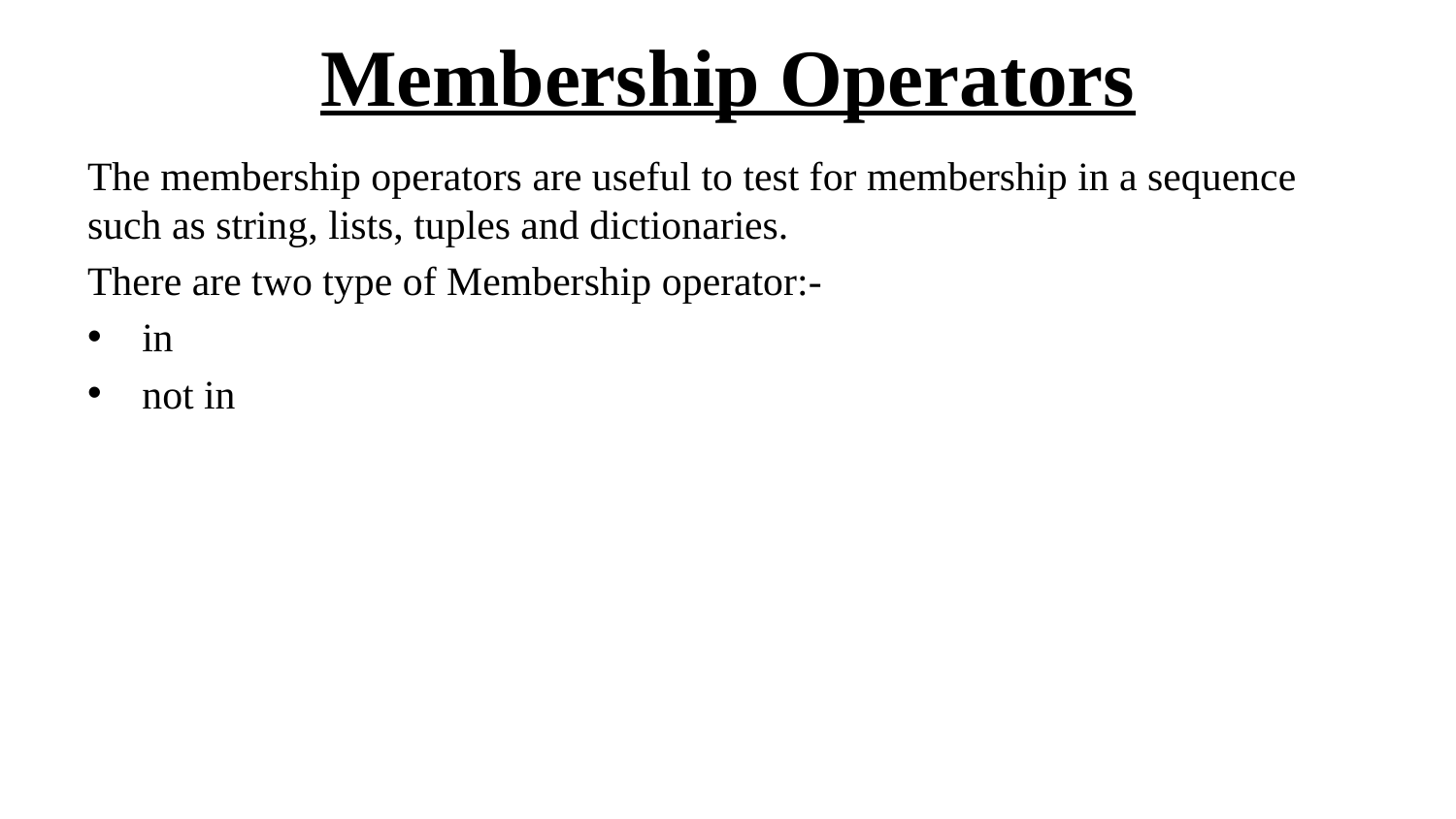

# Membership Operators
The membership operators are useful to test for membership in a sequence such as string, lists, tuples and dictionaries.
There are two type of Membership operator:-
in
not in